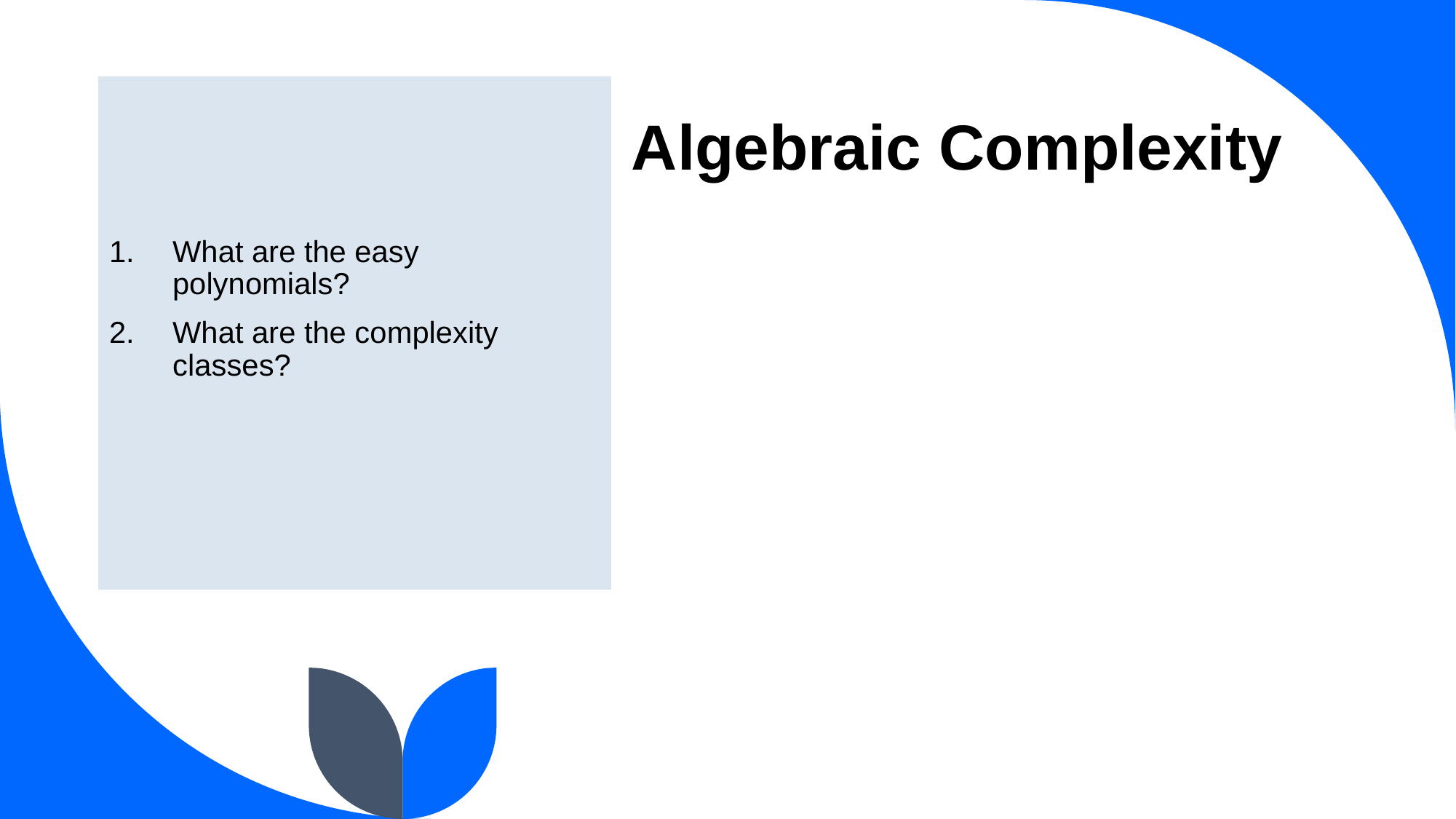

# Algebraic Complexity
What are the easy polynomials?
What are the complexity classes?